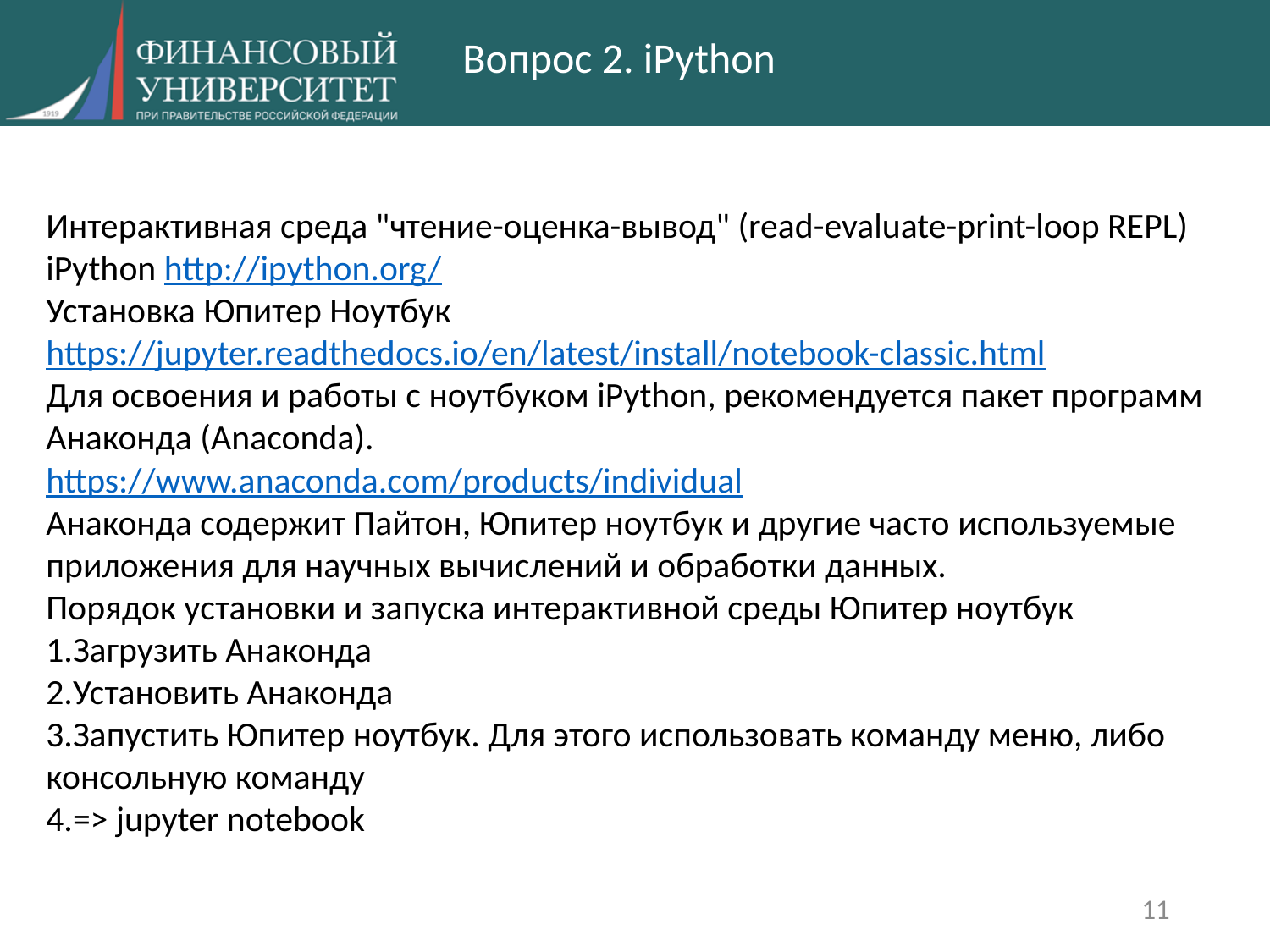

# Вопрос 2. iPython
Интерактивная среда "чтение-оценка-вывод" (read-evaluate-print-loop REPL) iPython http://ipython.org/
Установка Юпитер Ноутбук https://jupyter.readthedocs.io/en/latest/install/notebook-classic.html
Для освоения и работы с ноутбуком iPython, рекомендуется пакет программ Анаконда (Anaconda).
https://www.anaconda.com/products/individual
Анаконда содержит Пайтон, Юпитер ноутбук и другие часто используемые приложения для научных вычислений и обработки данных.
Порядок установки и запуска интерактивной среды Юпитер ноутбук
Загрузить Анаконда
Установить Анаконда
Запустить Юпитер ноутбук. Для этого использовать команду меню, либо консольную команду
=> jupyter notebook
11